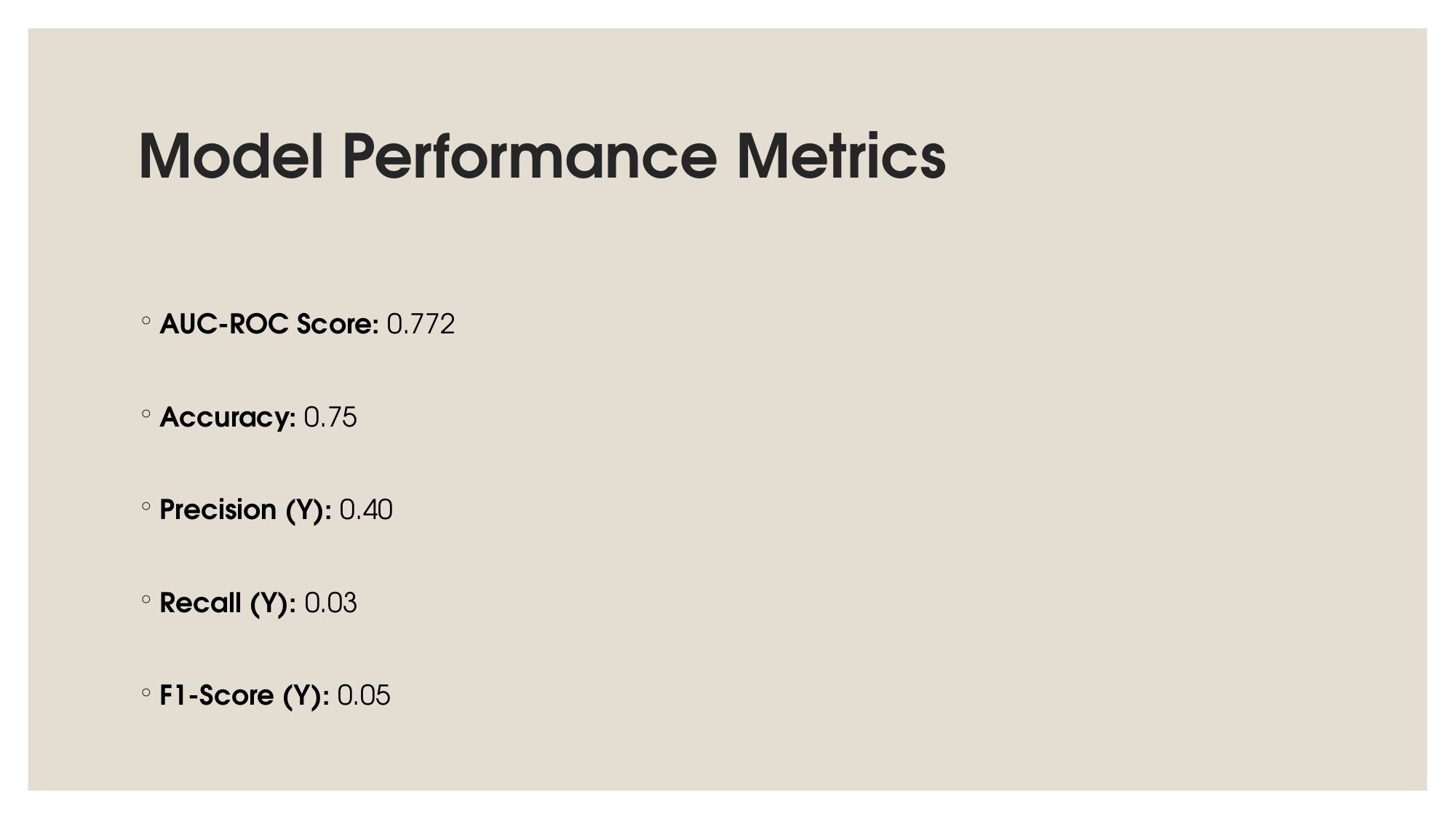

# Model Performance Metrics
AUC-ROC Score: 0.772

Accuracy: 0.75

Precision (Y): 0.40

Recall (Y): 0.03

F1-Score (Y): 0.05